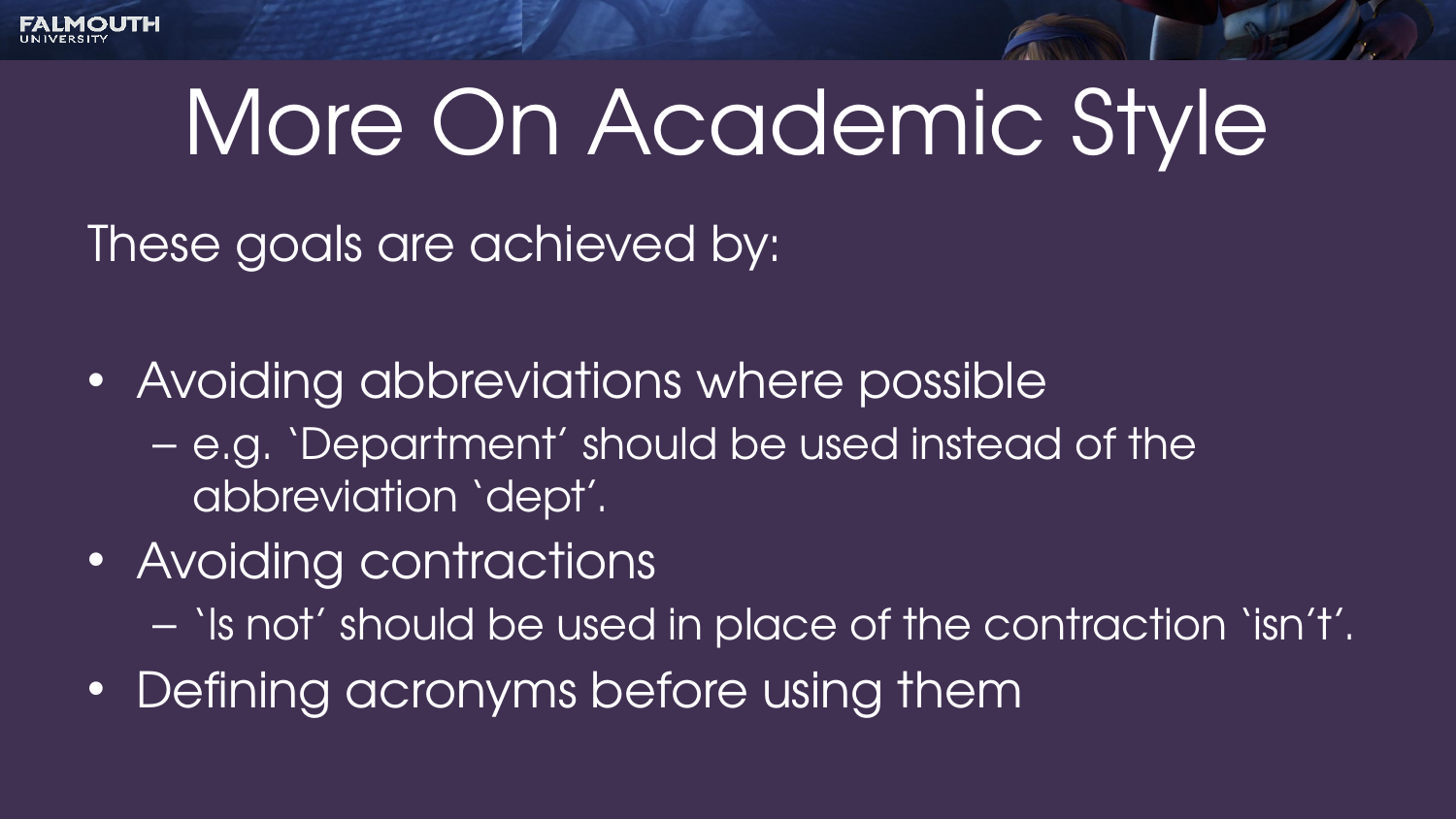

# More On Academic Style
These goals are achieved by:

Avoiding abbreviations where possible
e.g. ‘Department’ should be used instead of the abbreviation ‘dept’.
Avoiding contractions
‘Is not’ should be used in place of the contraction ‘isn’t’.
Defining acronyms before using them